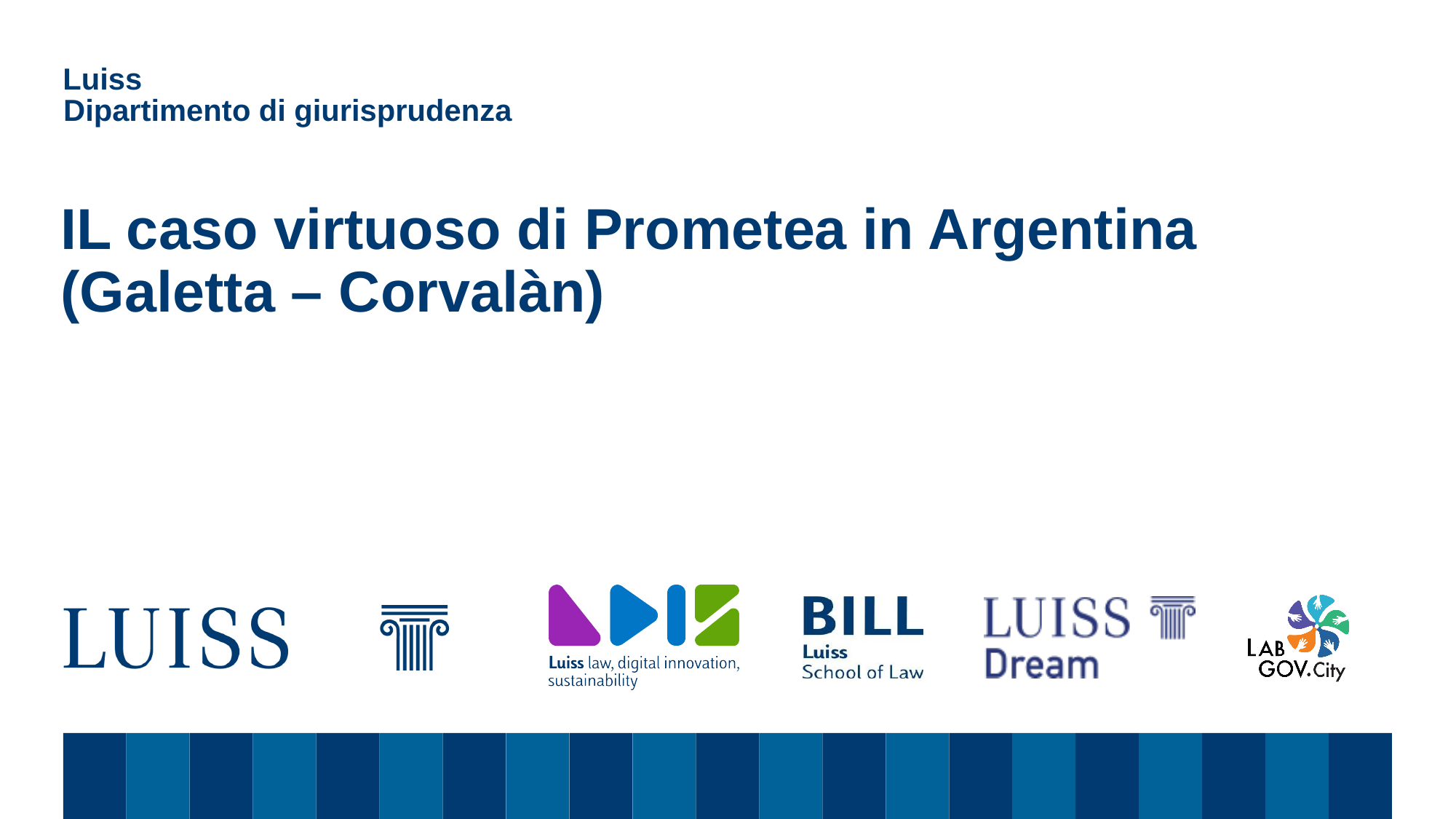

Dipartimento di giurisprudenza

# IL caso virtuoso di Prometea in Argentina (Galetta – Corvalàn)